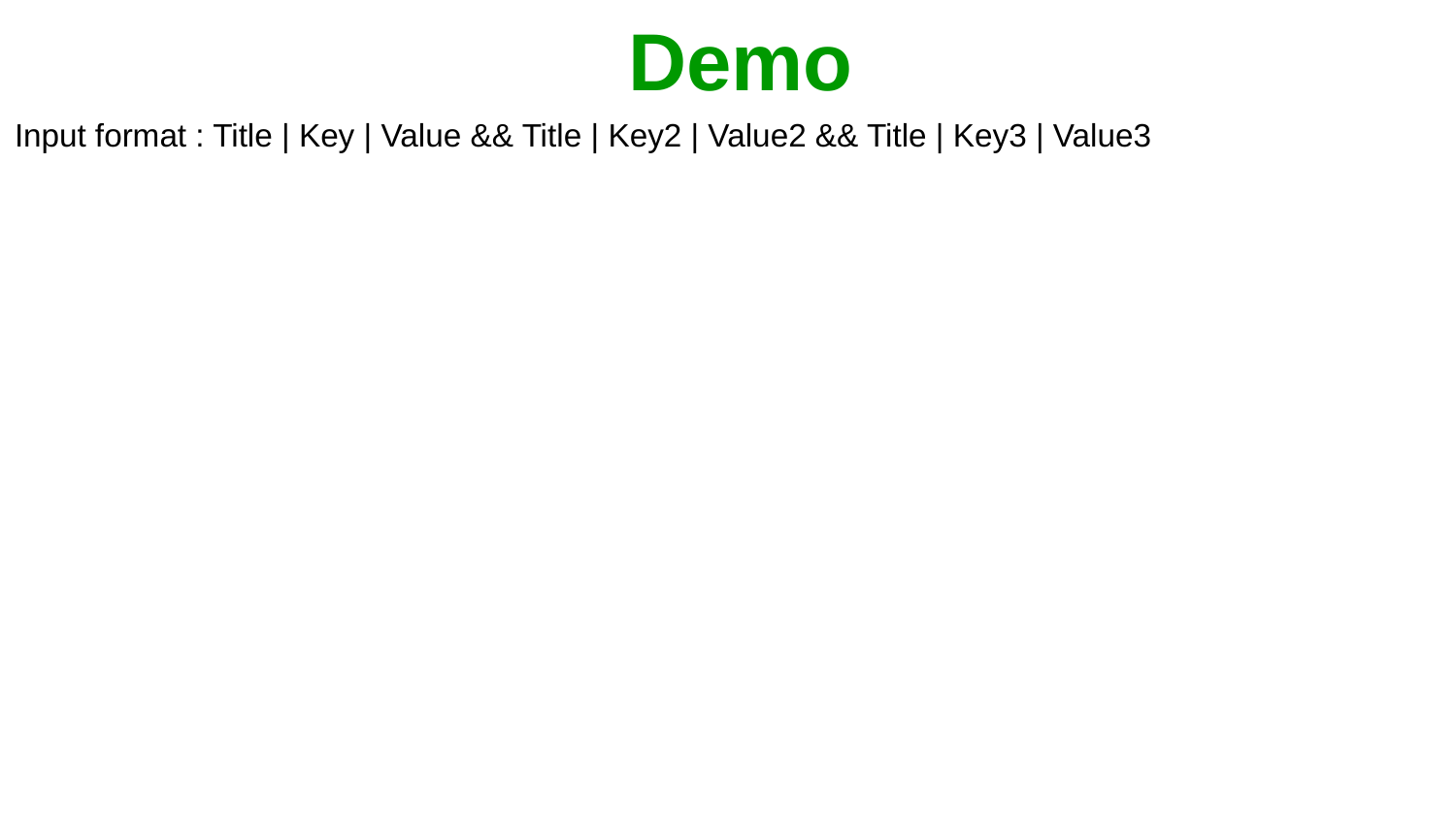

# Demo
Input format : Title | Key | Value && Title | Key2 | Value2 && Title | Key3 | Value3